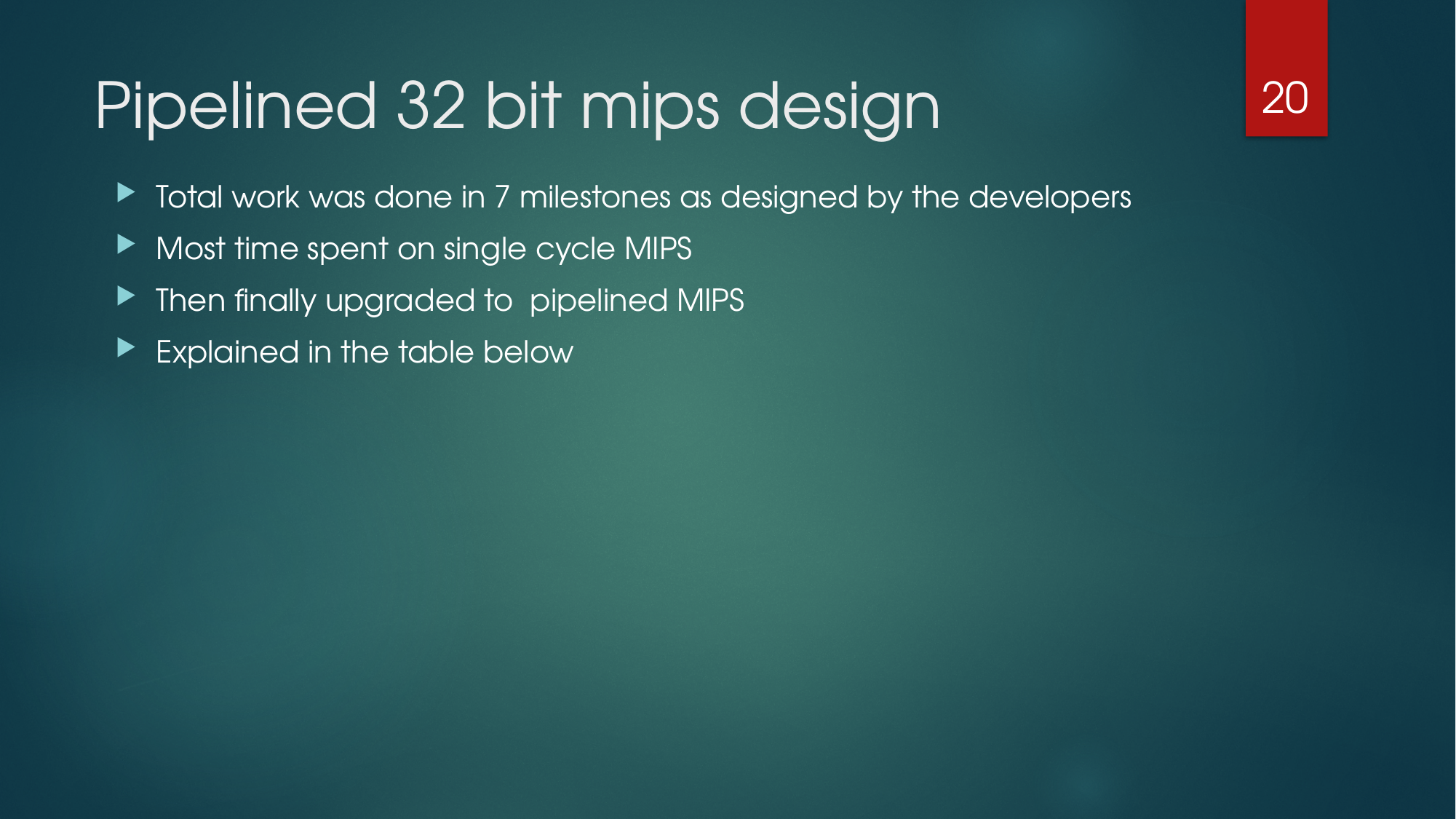

20
# Pipelined 32 bit mips design
Total work was done in 7 milestones as designed by the developers
Most time spent on single cycle MIPS
Then finally upgraded to  pipelined MIPS
Explained in the table below